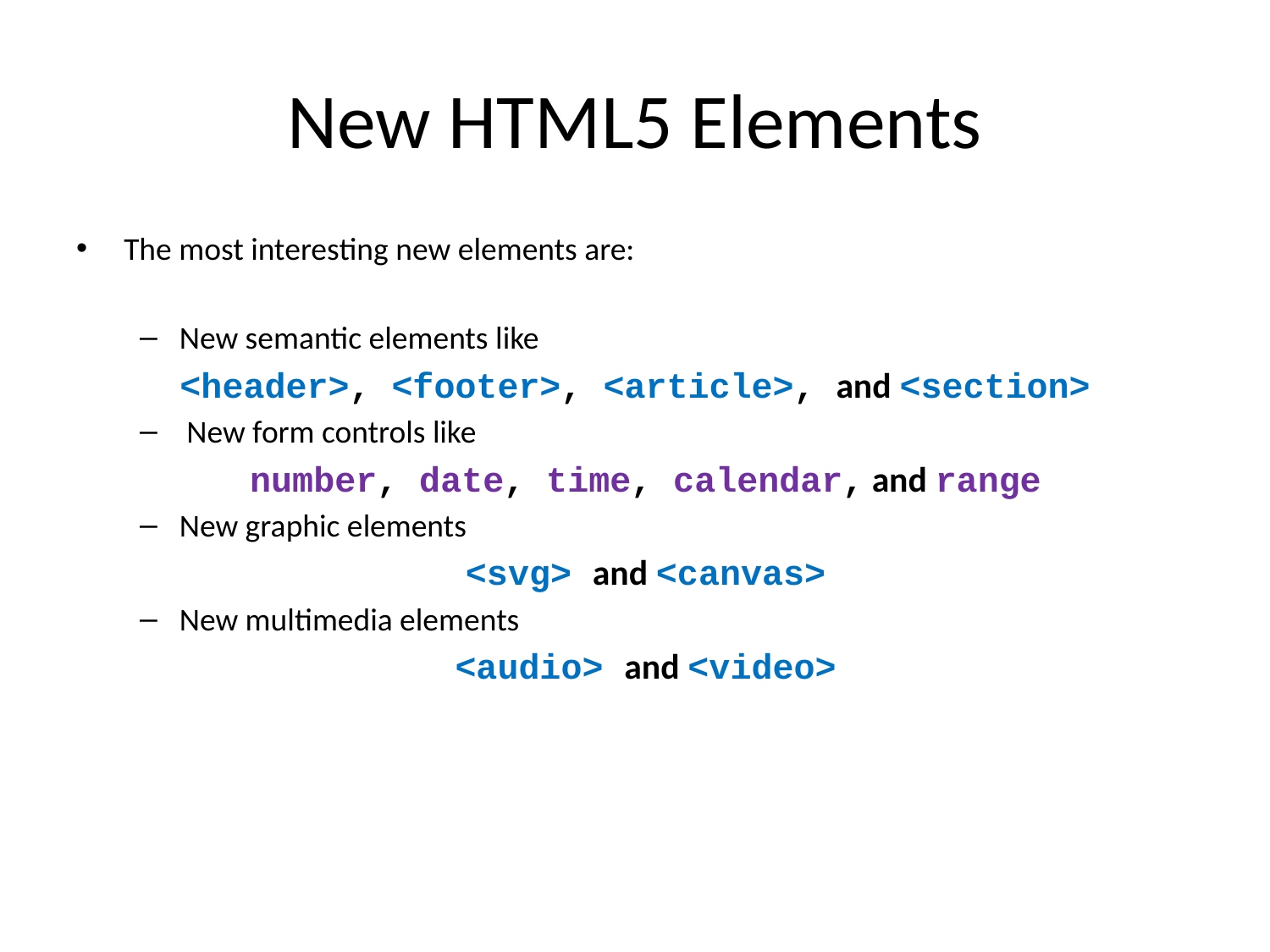

# New HTML5 Elements
The most interesting new elements are:

New semantic elements like
<header>, <footer>, <article>, and <section>
 New form controls like
 number, date, time, calendar, and range
New graphic elements
 <svg> and <canvas>
New multimedia elements
 <audio> and <video>